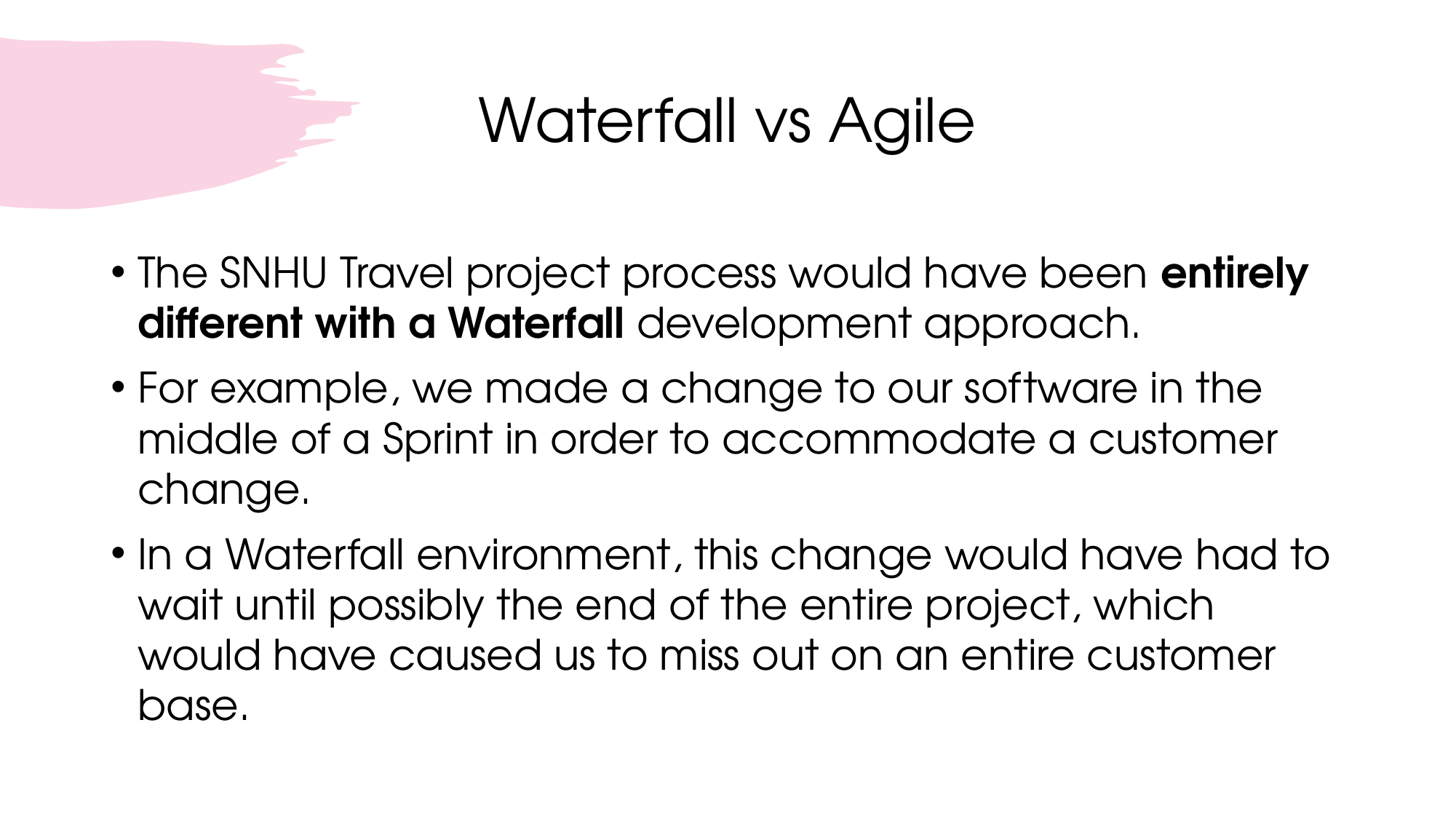

# Waterfall vs Agile
The SNHU Travel project process would have been entirely different with a Waterfall development approach.
For example, we made a change to our software in the middle of a Sprint in order to accommodate a customer change.
In a Waterfall environment, this change would have had to wait until possibly the end of the entire project, which would have caused us to miss out on an entire customer base.